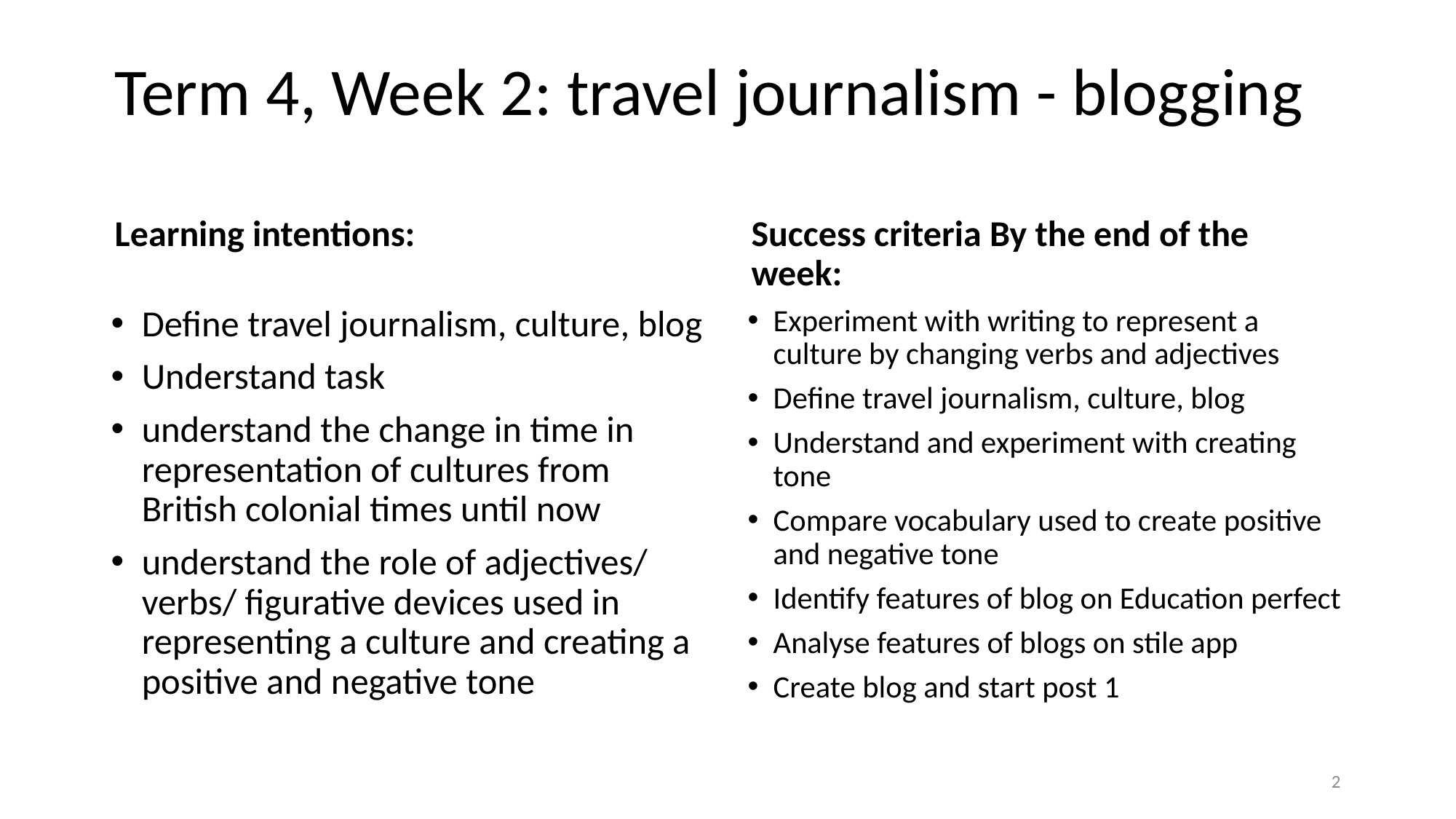

# Term 4, Week 2: travel journalism - blogging
Learning intentions:
Success criteria By the end of the week:

Define travel journalism, culture, blog
Understand task
understand the change in time in representation of cultures from British colonial times until now
understand the role of adjectives/ verbs/ figurative devices used in representing a culture and creating a positive and negative tone

Experiment with writing to represent a culture by changing verbs and adjectives
Define travel journalism, culture, blog
Understand and experiment with creating tone
Compare vocabulary used to create positive and negative tone
Identify features of blog on Education perfect
Analyse features of blogs on stile app
Create blog and start post 1
2